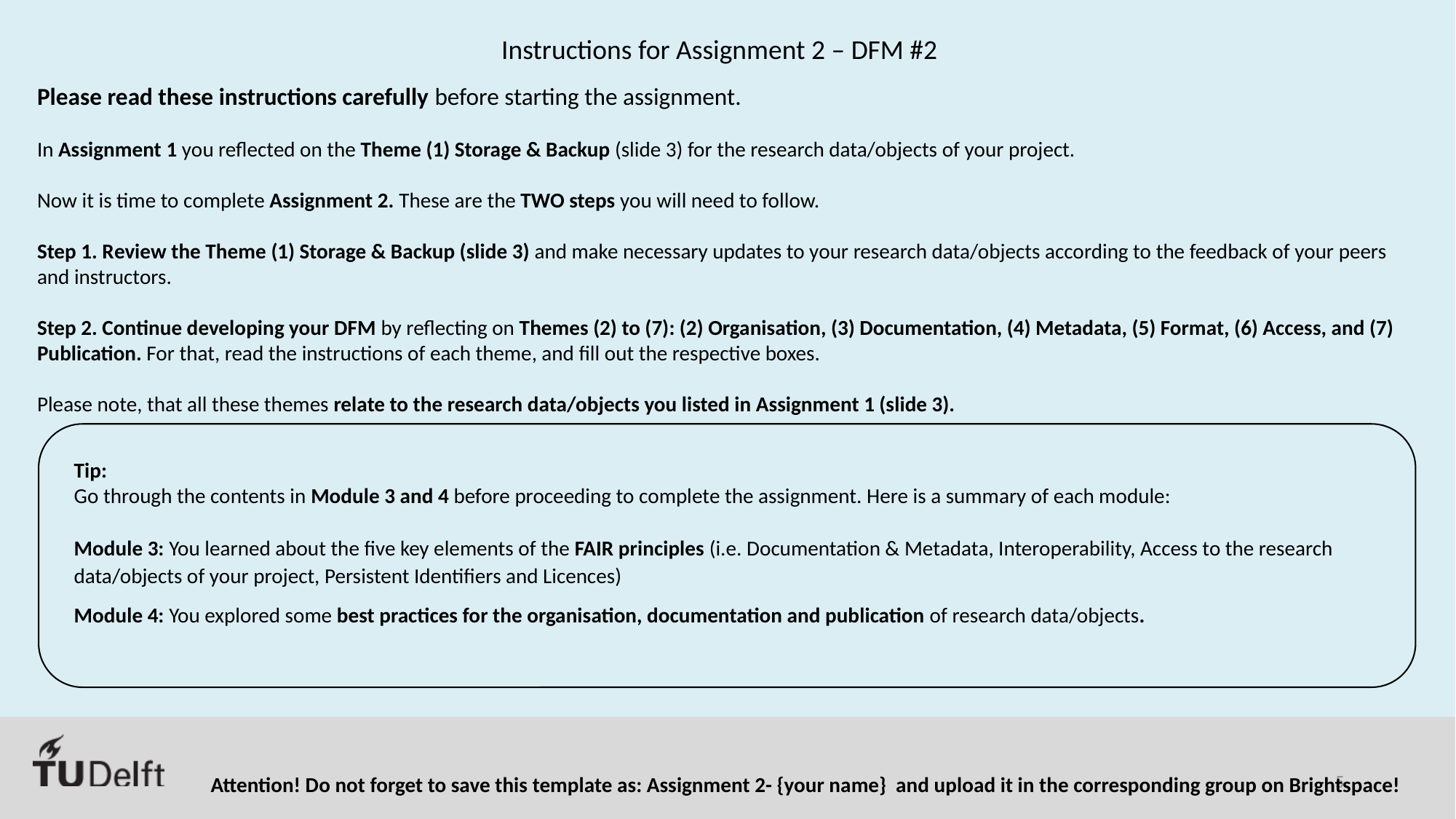

# Instructions for Assignment 2 – DFM #2
Please read these instructions carefully before starting the assignment.

In Assignment 1 you reflected on the Theme (1) Storage & Backup (slide 3) for the research data/objects of your project.

Now it is time to complete Assignment 2. These are the TWO steps you will need to follow.

Step 1. Review the Theme (1) Storage & Backup (slide 3) and make necessary updates to your research data/objects according to the feedback of your peers and instructors.

Step 2. Continue developing your DFM by reflecting on Themes (2) to (7): (2) Organisation, (3) Documentation, (4) Metadata, (5) Format, (6) Access, and (7) Publication. For that, read the instructions of each theme, and fill out the respective boxes.

Please note, that all these themes relate to the research data/objects you listed in Assignment 1 (slide 3).

Tip:
Go through the contents in Module 3 and 4 before proceeding to complete the assignment. Here is a summary of each module:

Module 3: You learned about the five key elements of the FAIR principles (i.e. Documentation & Metadata, Interoperability, Access to the research data/objects of your project, Persistent Identifiers and Licences)
Module 4: You explored some best practices for the organisation, documentation and publication of research data/objects.

Attention! Do not forget to save this template as: Assignment 2- {your name}  and upload it in the corresponding group on Brightspace!
5